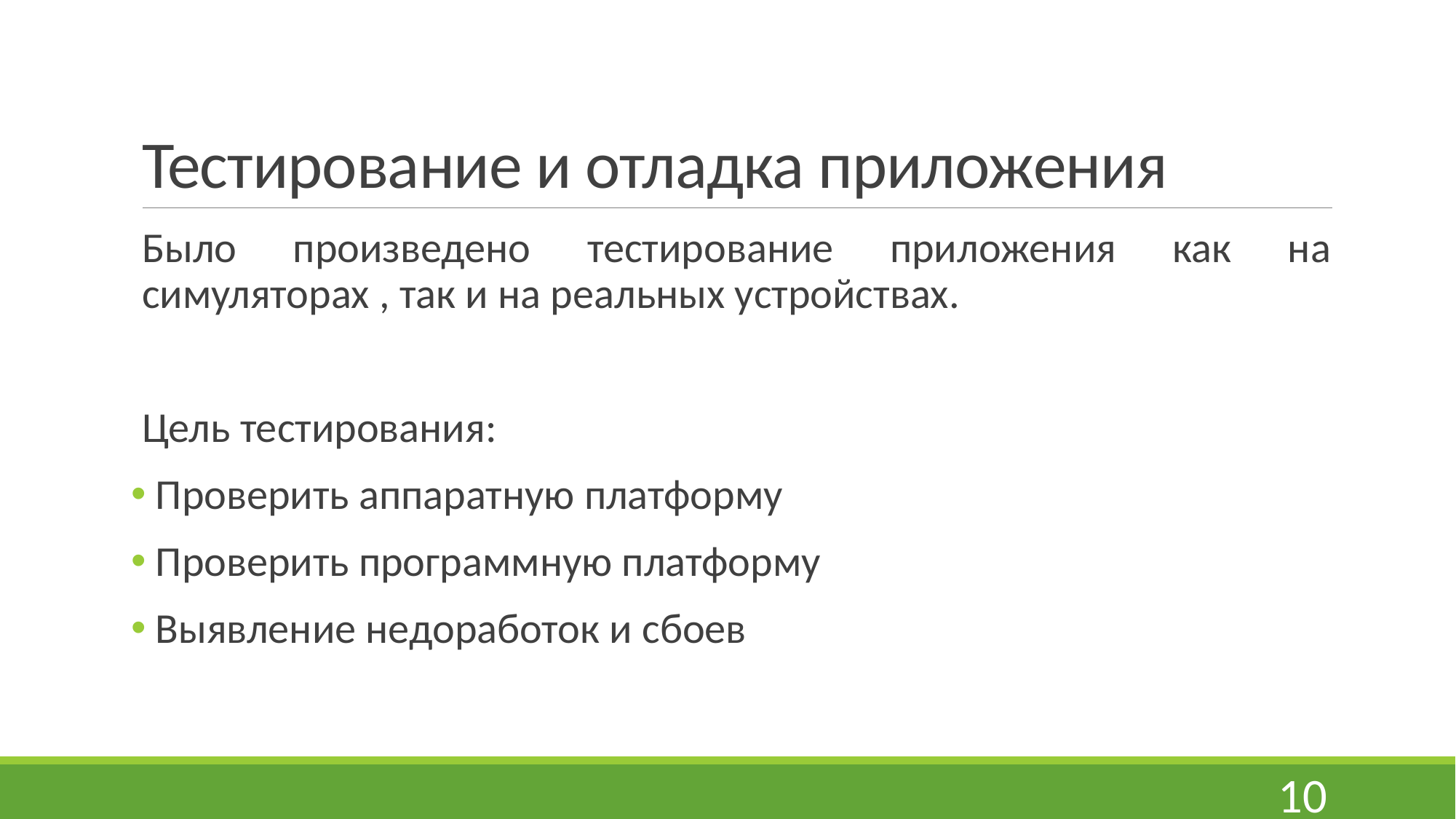

# Тестирование и отладка приложения
Было произведено тестирование приложения как на симуляторах , так и на реальных устройствах.

Цель тестирования:
 Проверить аппаратную платформу
 Проверить программную платформу
 Выявление недоработок и сбоев
10